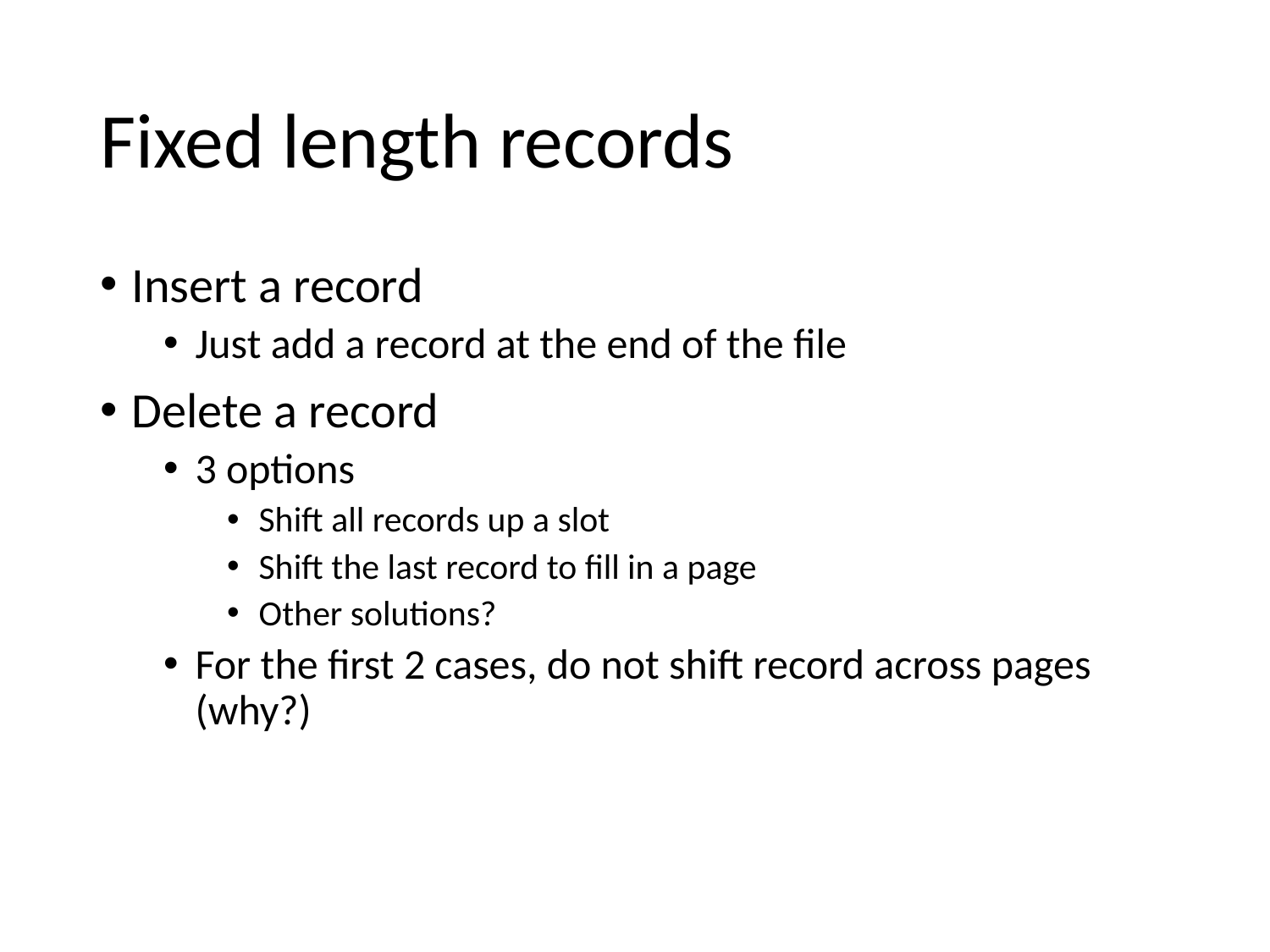

# Fixed length records
Insert a record
Just add a record at the end of the file
Delete a record
3 options
Shift all records up a slot
Shift the last record to fill in a page
Other solutions?
For the first 2 cases, do not shift record across pages (why?)